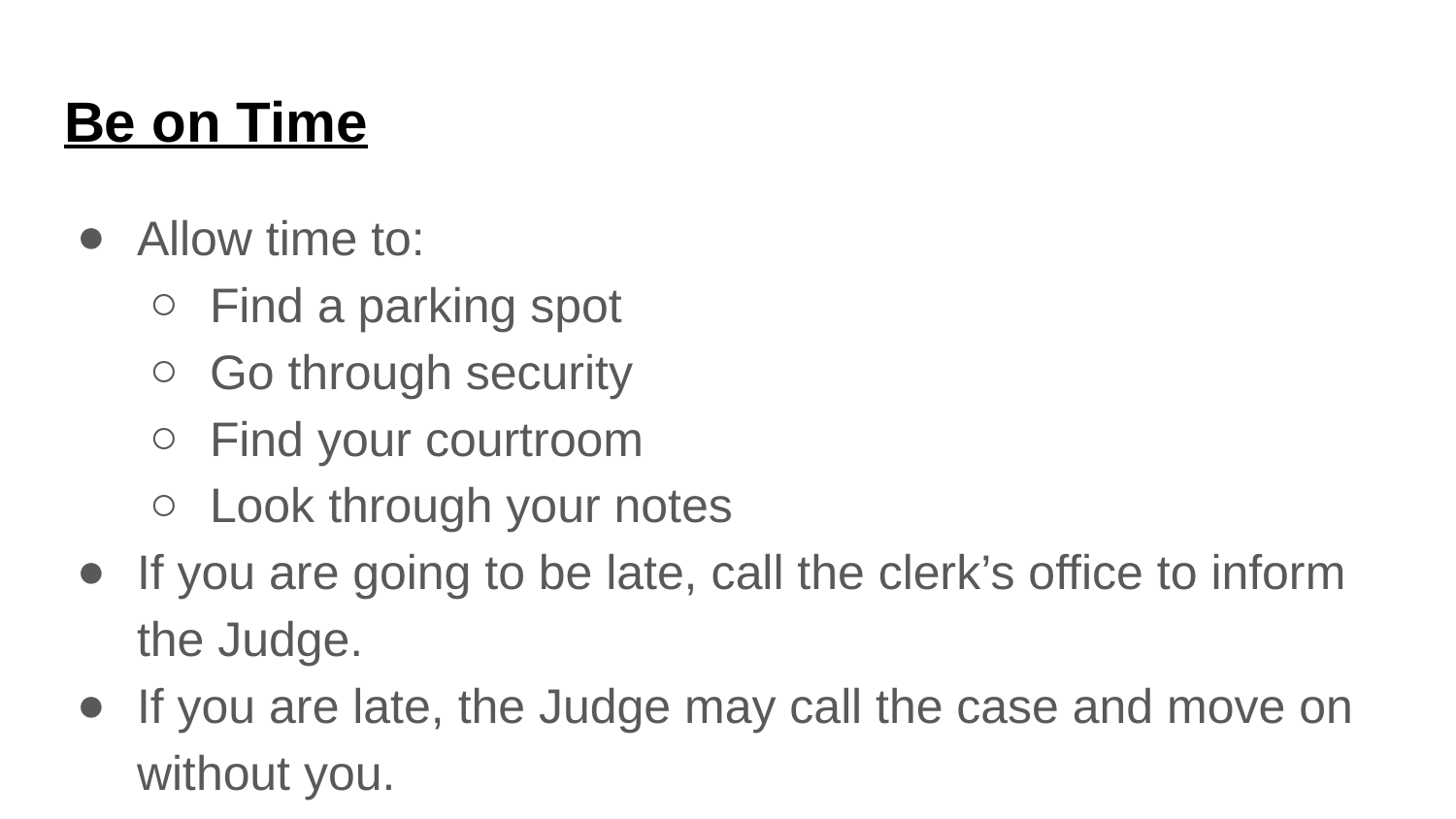

# Be on Time
Allow time to:
Find a parking spot
Go through security
Find your courtroom
Look through your notes
If you are going to be late, call the clerk’s office to inform the Judge.
If you are late, the Judge may call the case and move on without you.